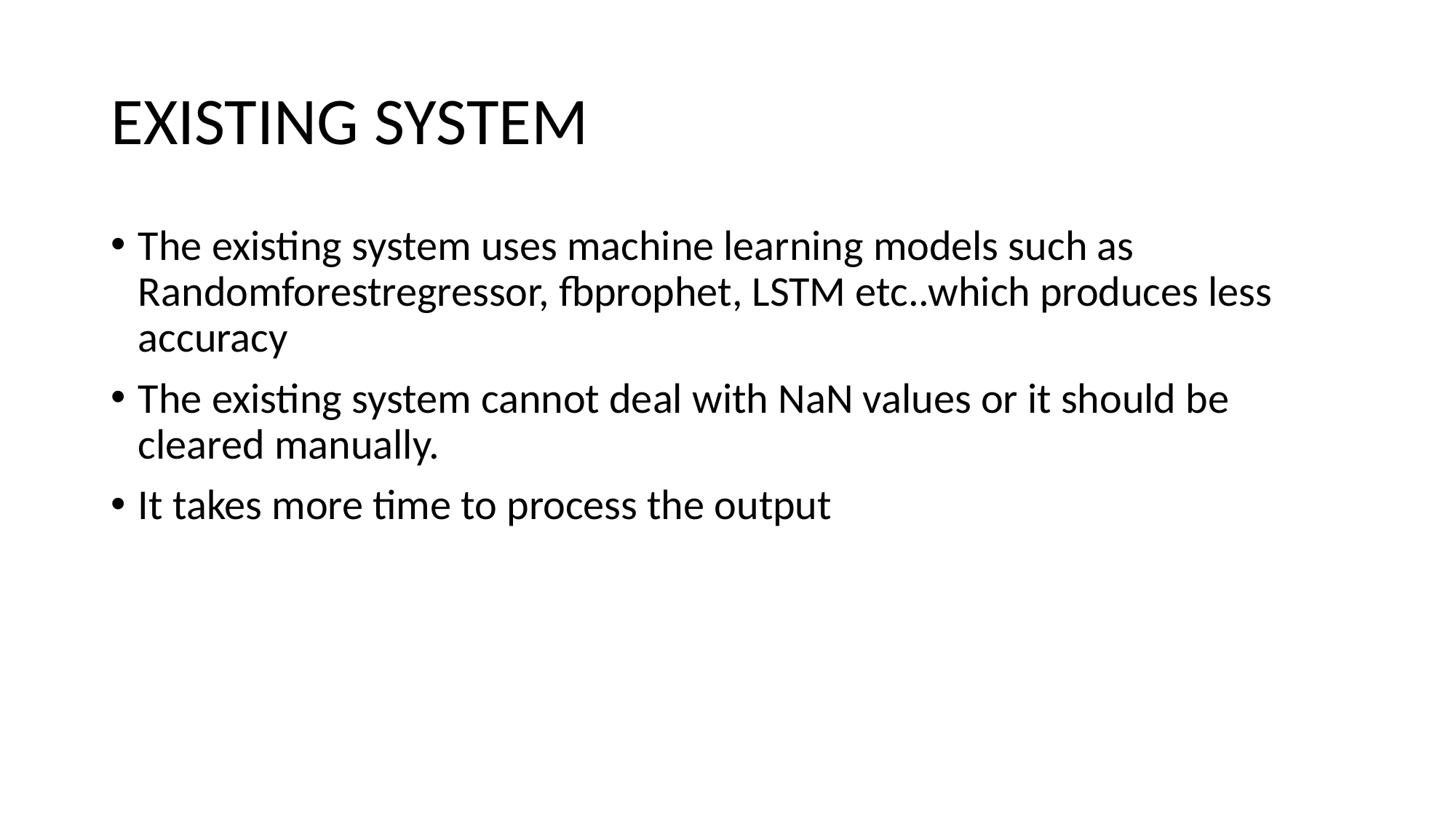

# EXISTING SYSTEM
The existing system uses machine learning models such as Randomforestregressor, fbprophet, LSTM etc..which produces less accuracy
The existing system cannot deal with NaN values or it should be cleared manually.
It takes more time to process the output